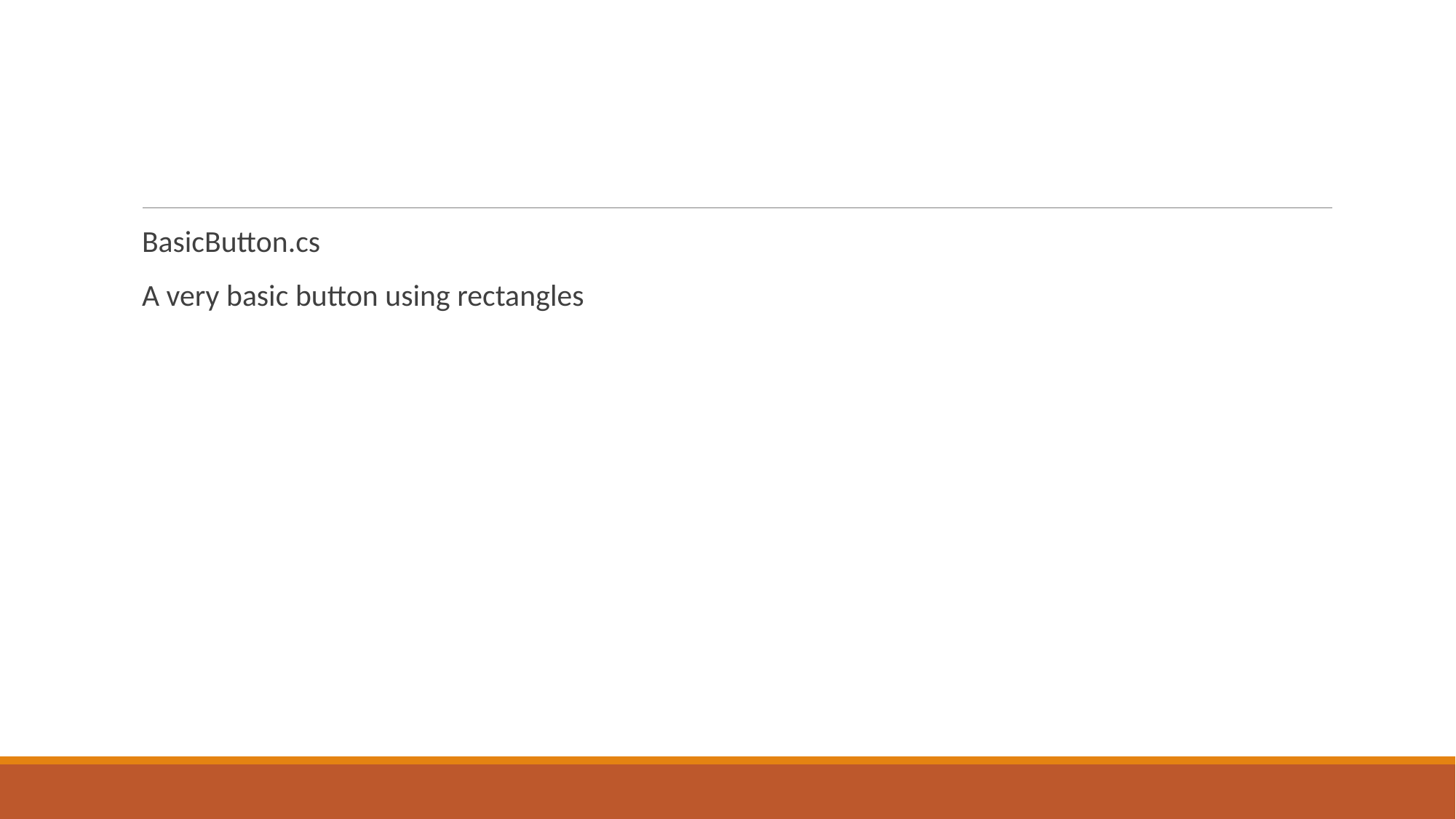

#
BasicButton.cs
A very basic button using rectangles